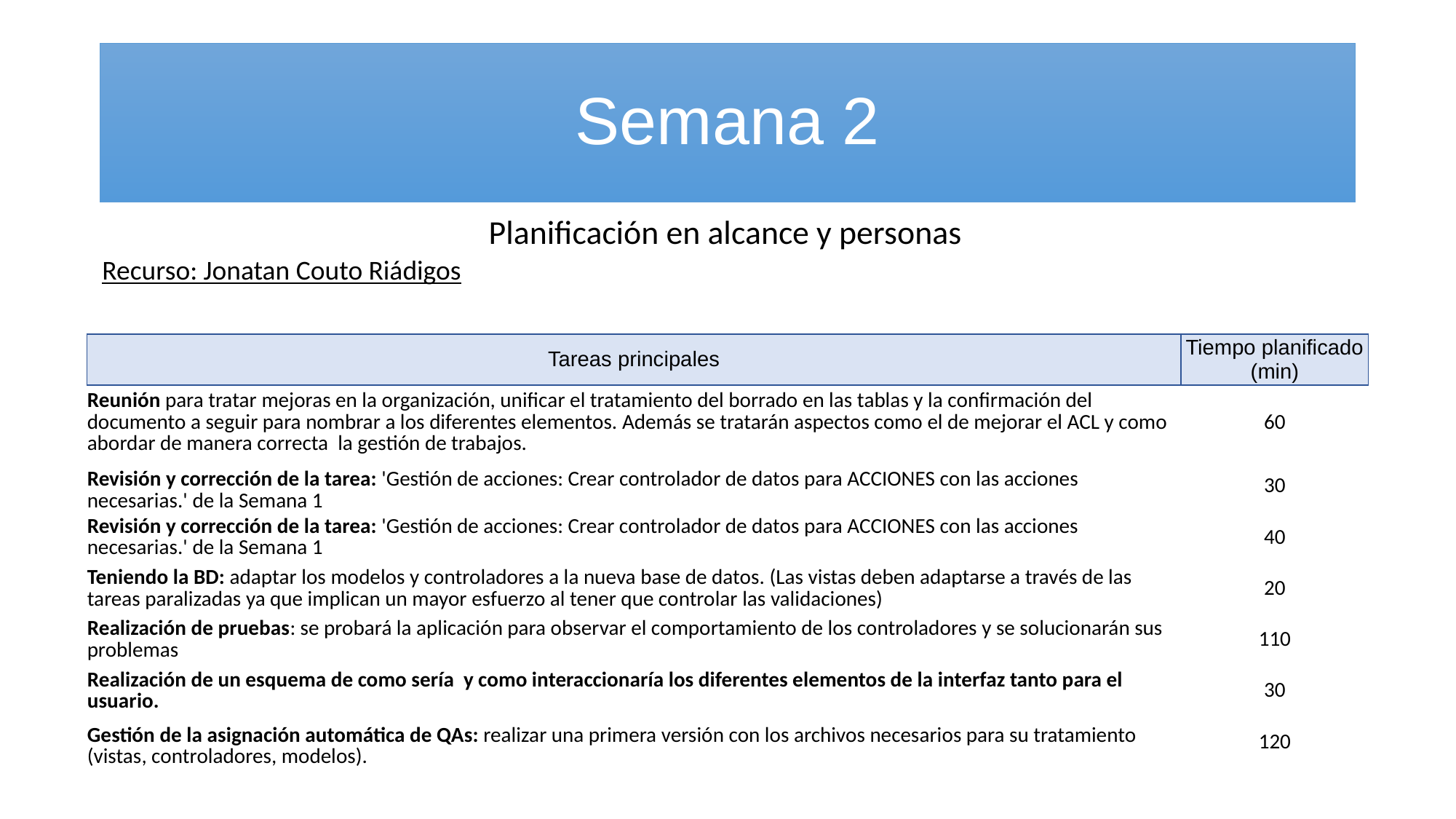

# Semana 2
Planificación en alcance y personas
Recurso: Jonatan Couto Riádigos
| Tareas principales | Tiempo planificado (min) |
| --- | --- |
| Reunión para tratar mejoras en la organización, unificar el tratamiento del borrado en las tablas y la confirmación del documento a seguir para nombrar a los diferentes elementos. Además se tratarán aspectos como el de mejorar el ACL y como abordar de manera correcta la gestión de trabajos. | 60 |
| Revisión y corrección de la tarea: 'Gestión de acciones: Crear controlador de datos para ACCIONES con las acciones necesarias.' de la Semana 1 | 30 |
| Revisión y corrección de la tarea: 'Gestión de acciones: Crear controlador de datos para ACCIONES con las acciones necesarias.' de la Semana 1 | 40 |
| Teniendo la BD: adaptar los modelos y controladores a la nueva base de datos. (Las vistas deben adaptarse a través de las tareas paralizadas ya que implican un mayor esfuerzo al tener que controlar las validaciones) | 20 |
| Realización de pruebas: se probará la aplicación para observar el comportamiento de los controladores y se solucionarán sus problemas | 110 |
| Realización de un esquema de como sería y como interaccionaría los diferentes elementos de la interfaz tanto para el usuario. | 30 |
| Gestión de la asignación automática de QAs: realizar una primera versión con los archivos necesarios para su tratamiento (vistas, controladores, modelos). | 120 |